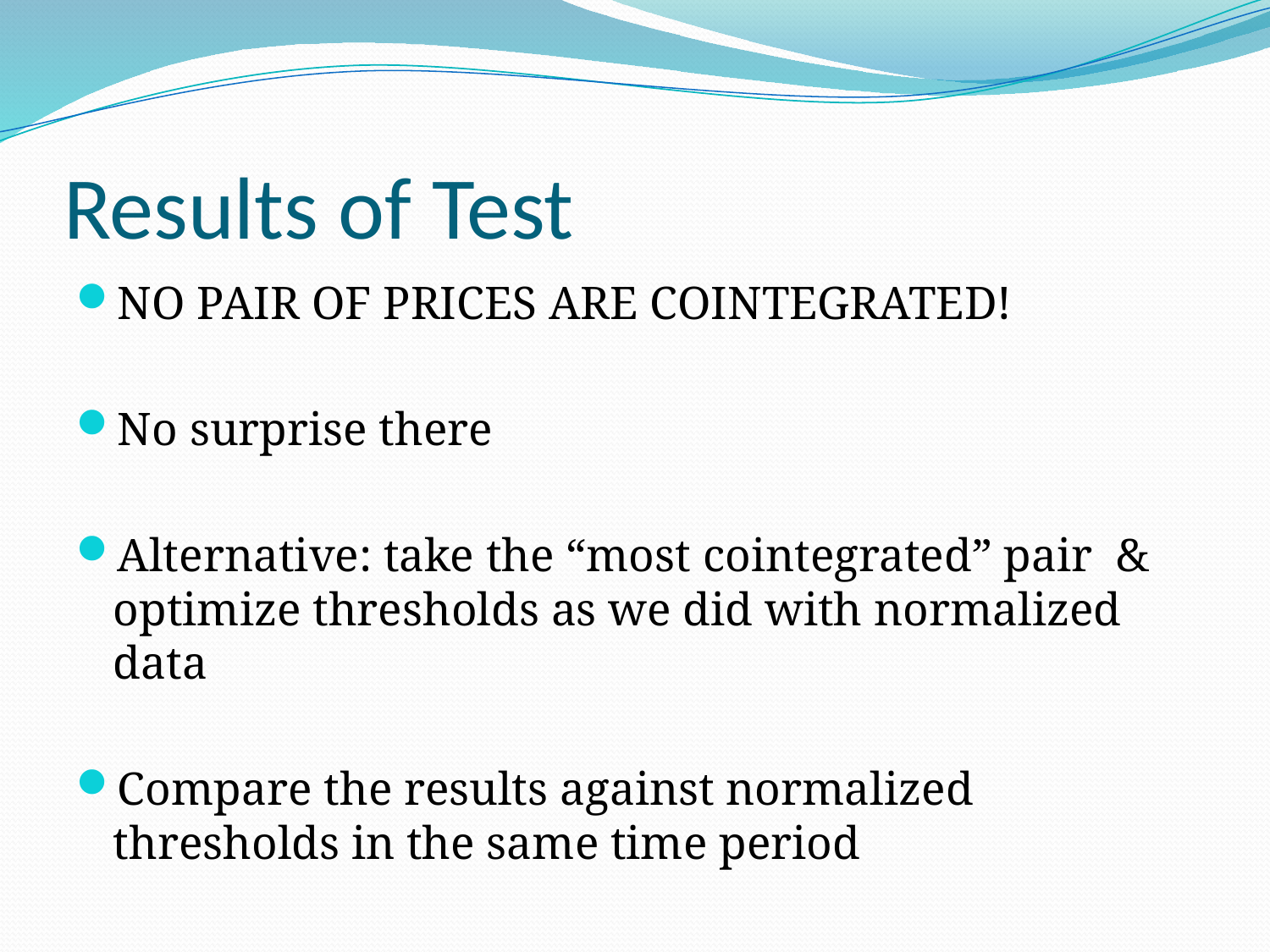

# Results of Test
NO PAIR OF PRICES ARE COINTEGRATED!

No surprise there

Alternative: take the “most cointegrated” pair  & optimize thresholds as we did with normalized data

Compare the results against normalized thresholds in the same time period